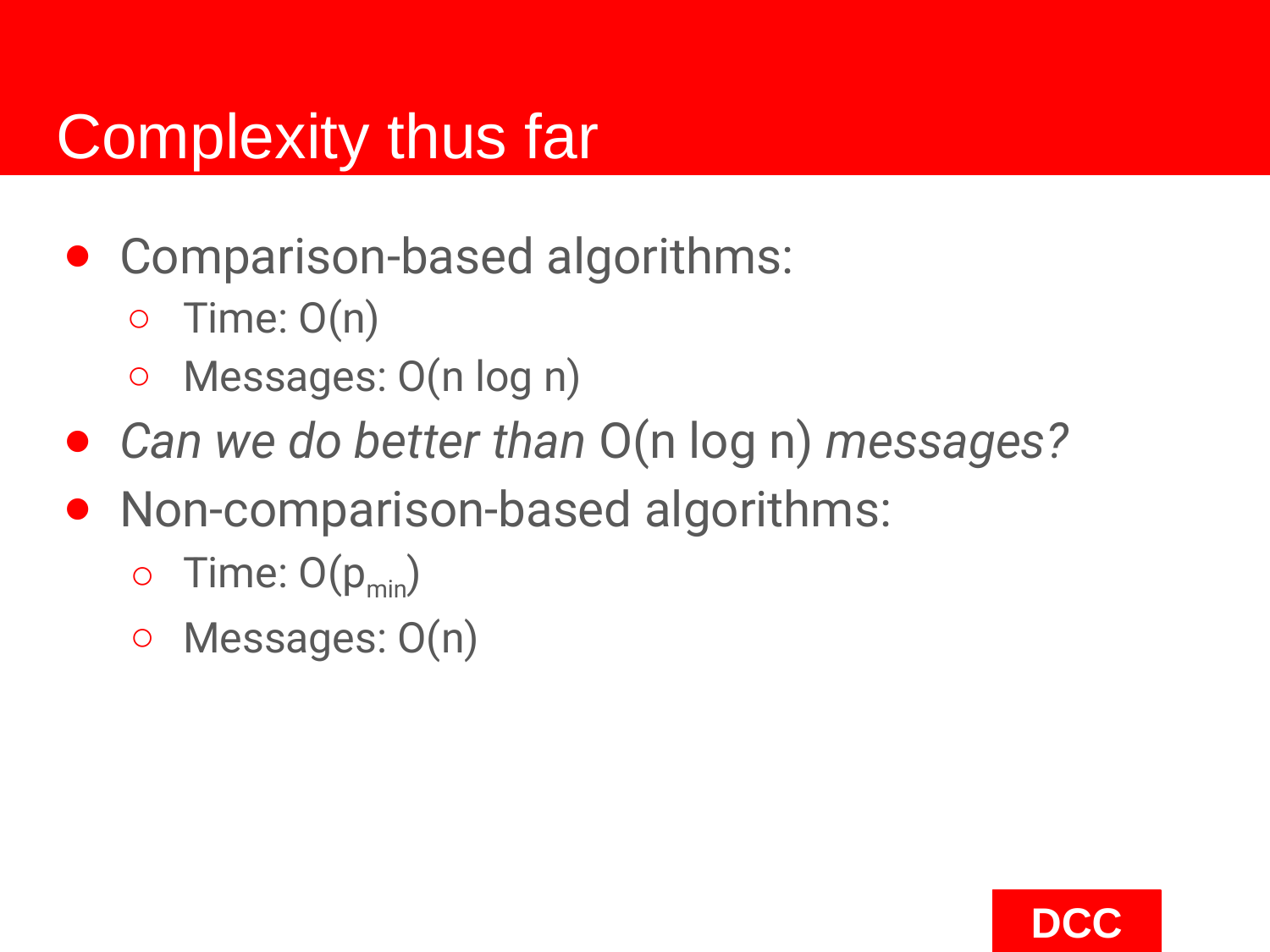

# Complexity thus far
Comparison-based algorithms:
Time: O(n)
Messages: O(n log n)
Can we do better than O(n log n) messages?
Non-comparison-based algorithms:
Time: O(pmin)
Messages: O(n)